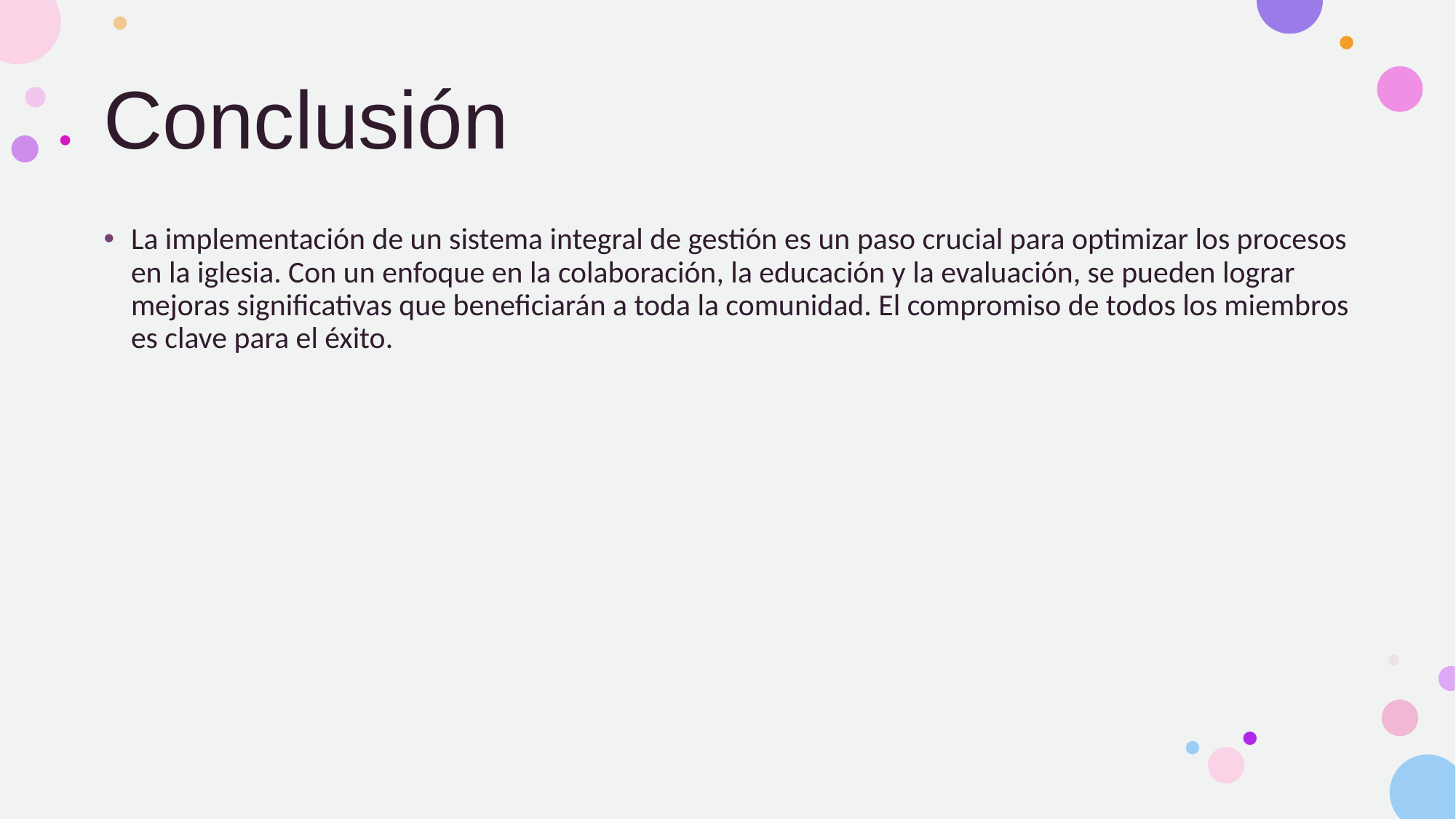

# Conclusión
La implementación de un sistema integral de gestión es un paso crucial para optimizar los procesos en la iglesia. Con un enfoque en la colaboración, la educación y la evaluación, se pueden lograr mejoras significativas que beneficiarán a toda la comunidad. El compromiso de todos los miembros es clave para el éxito.